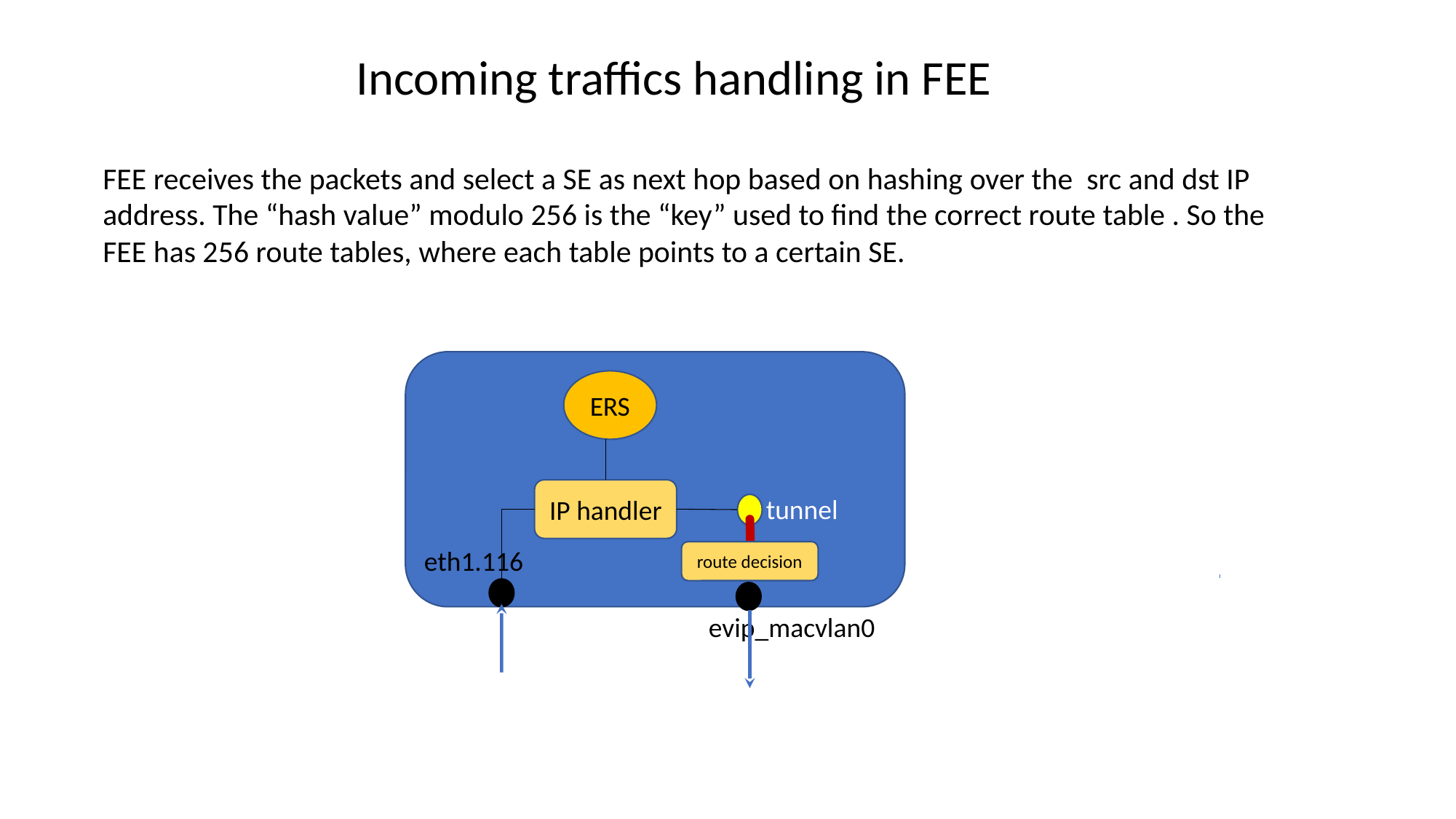

# Incoming traffics handling in FEE

FEE receives the packets and select a SE as next hop based on hashing over the  src and dst IP address. The “hash value” modulo 256 is the “key” used to find the correct route table . So the FEE has 256 route tables, where each table points to a certain SE.

ERS
IP handler
tunnel

eth1.116
route decision

evip_macvlan0